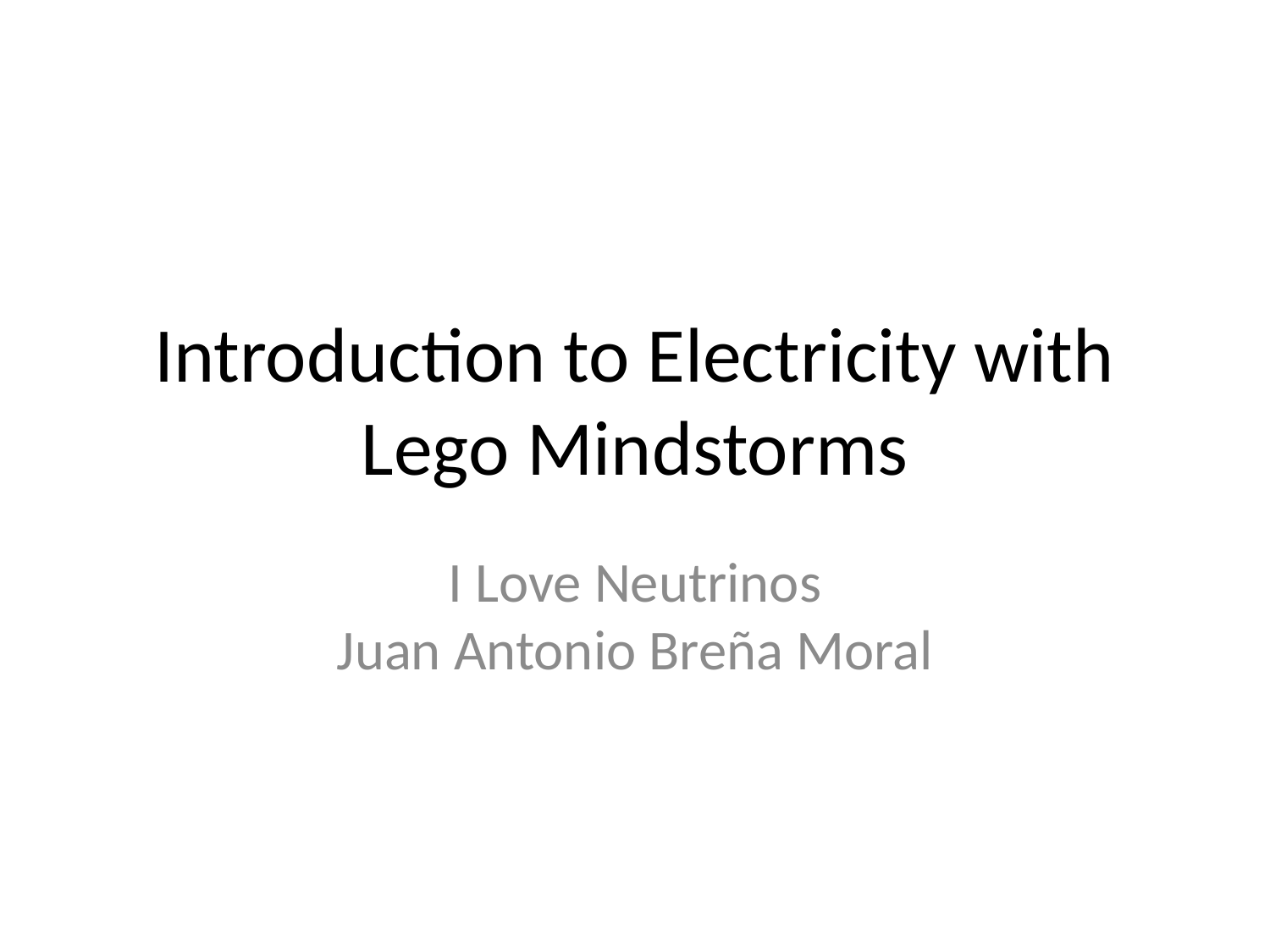

Introduction to Electricity with Lego Mindstorms
I Love Neutrinos
Juan Antonio Breña Moral